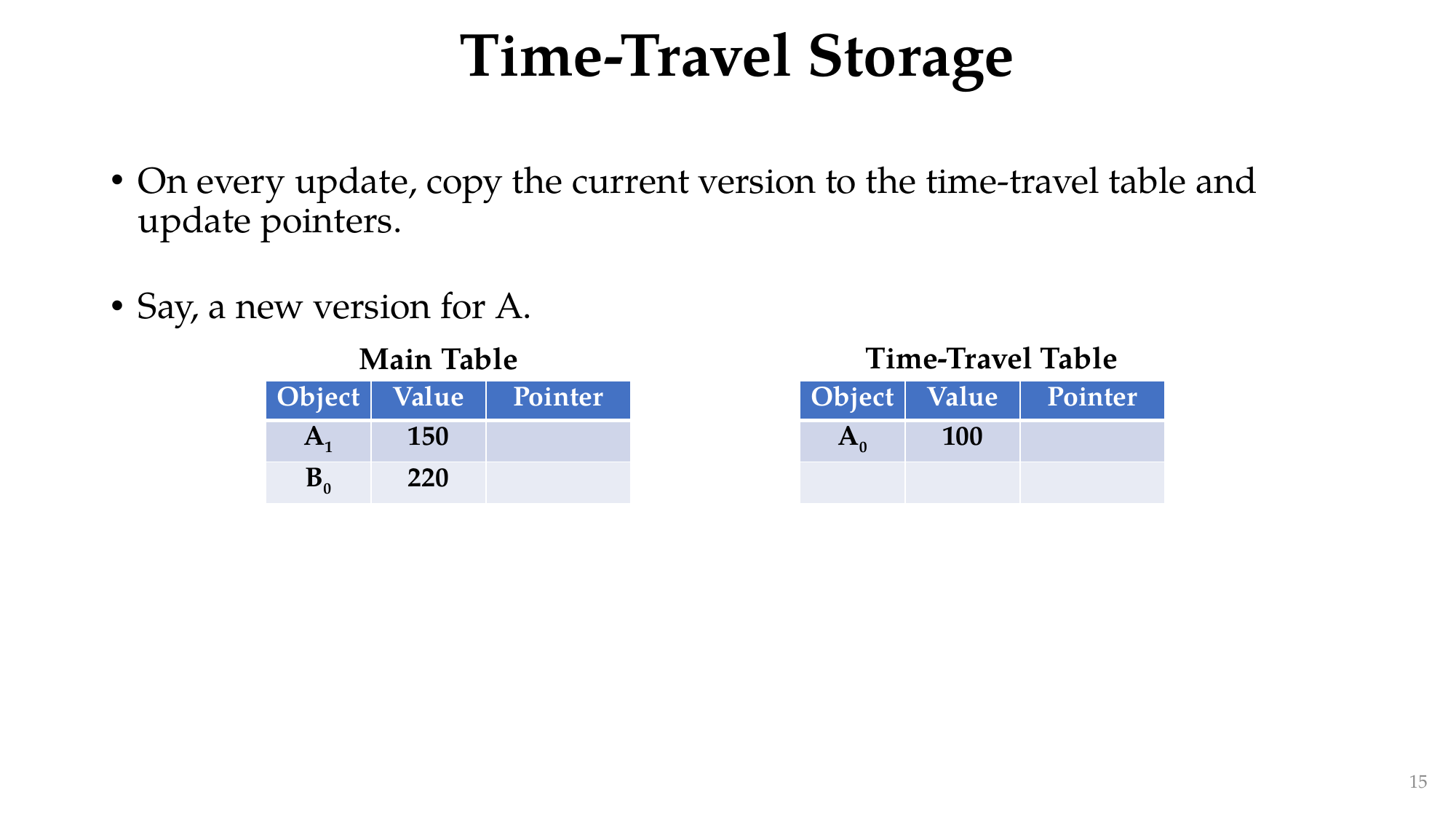

# Time-Travel Storage
On every update, copy the current version to the time-travel table and update pointers.

Say, a new version for A.
Time-Travel Table
Main Table
| Object | Value | Pointer |
| --- | --- | --- |
| A1 | 150 |  |
| B0 | 220 |  |
| Object | Value | Pointer |
| --- | --- | --- |
| A0 | 100 |  |
|  |  |  |
15